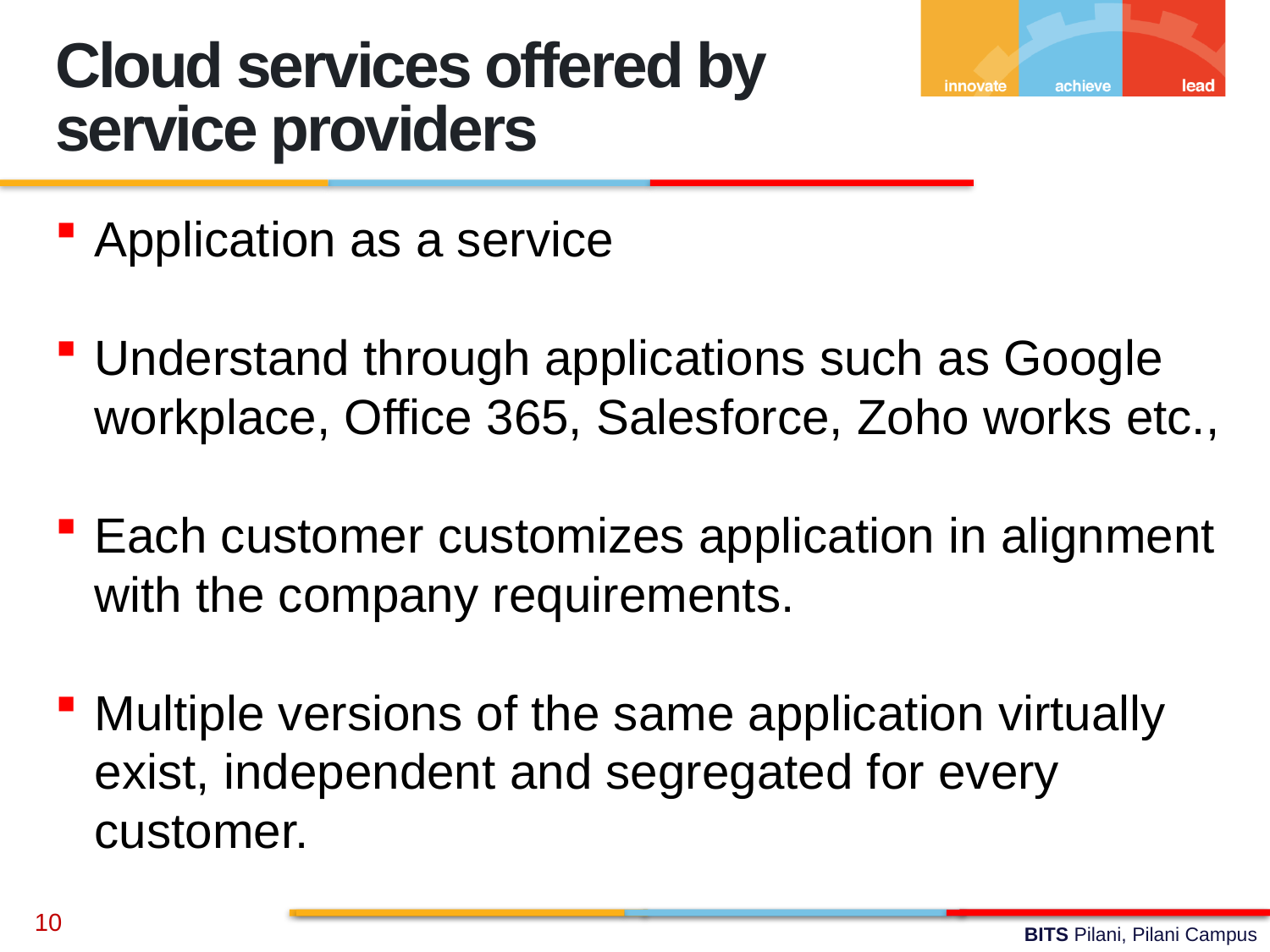

Cloud services offered by service providers
Application as a service

Understand through applications such as Google workplace, Office 365, Salesforce, Zoho works etc.,

Each customer customizes application in alignment with the company requirements.

Multiple versions of the same application virtually exist, independent and segregated for every customer.

10